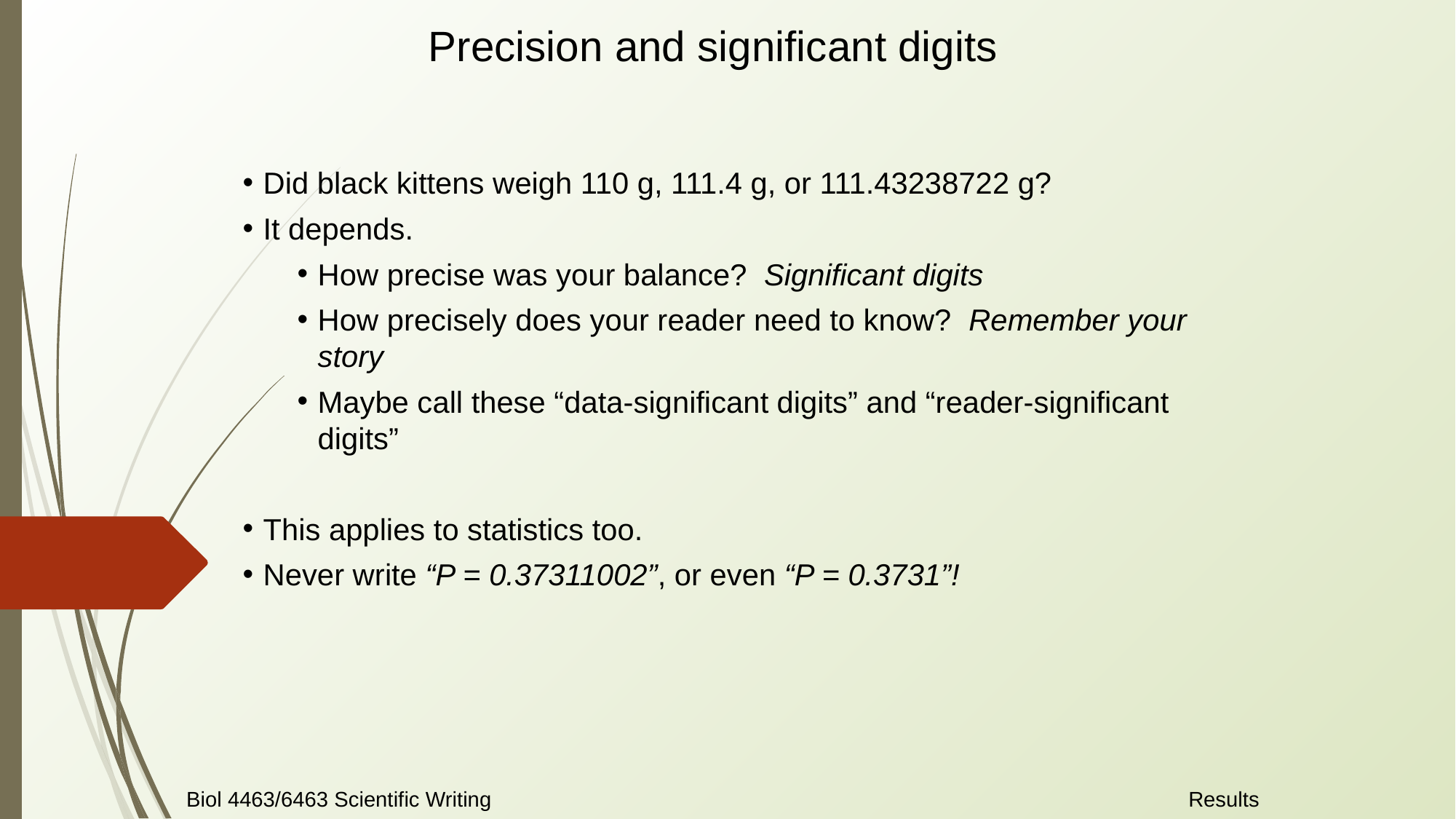

Precision and significant digits
Did black kittens weigh 110 g, 111.4 g, or 111.43238722 g?
It depends.
How precise was your balance?  Significant digits
How precisely does your reader need to know?  Remember your story
Maybe call these “data-significant digits” and “reader-significant digits”

This applies to statistics too.
Never write “P = 0.37311002”, or even “P = 0.3731”!
Results
Biol 4463/6463 Scientific Writing